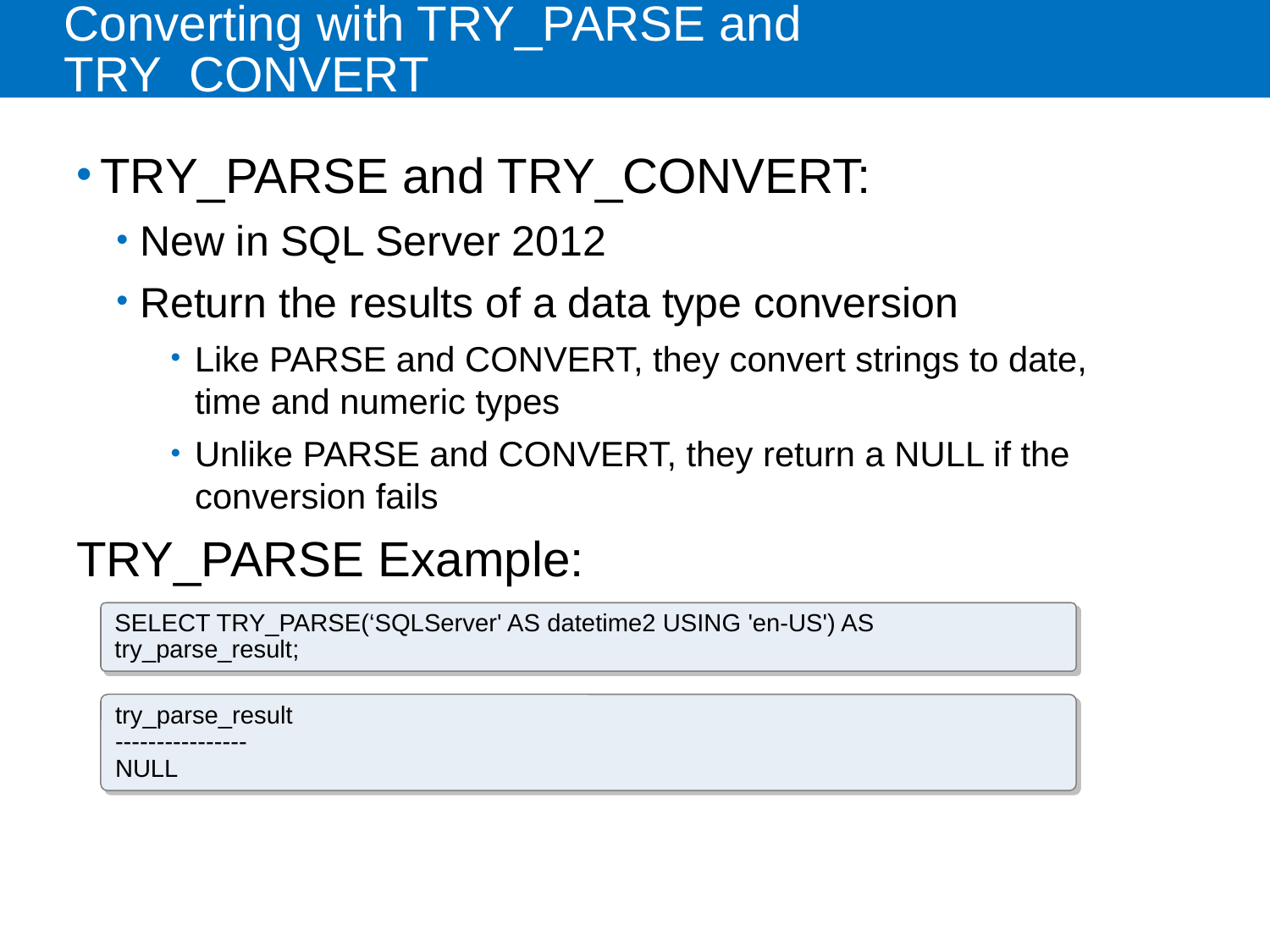

# Converting with TRY_PARSE and TRY_CONVERT
TRY_PARSE and TRY_CONVERT:
New in SQL Server 2012
Return the results of a data type conversion
Like PARSE and CONVERT, they convert strings to date, time and numeric types
Unlike PARSE and CONVERT, they return a NULL if the conversion fails
TRY_PARSE Example:

SELECT TRY_PARSE(‘SQLServer' AS datetime2 USING 'en-US') AS try_parse_result;
try_parse_result
----------------
NULL